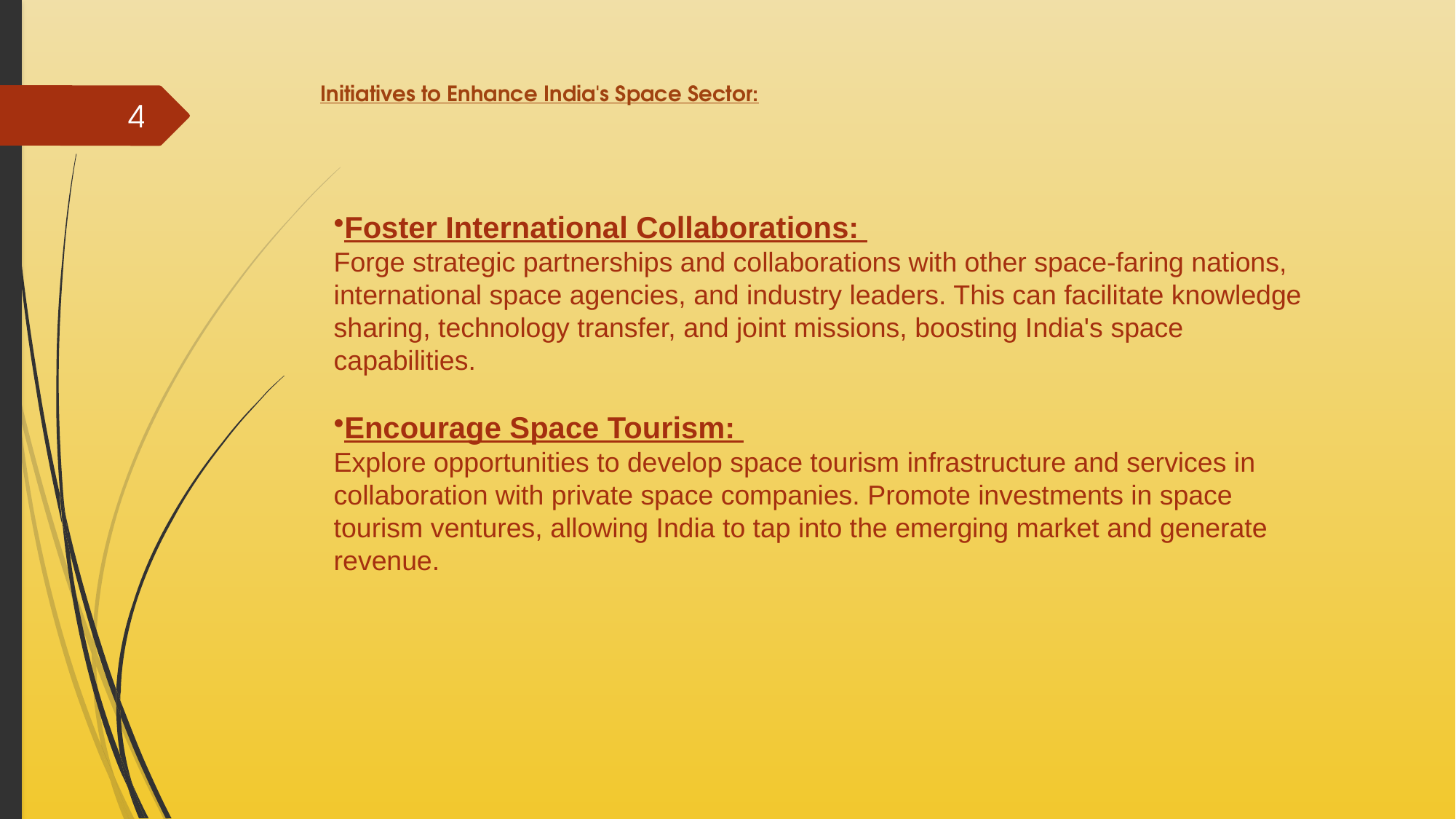

# Initiatives to Enhance India's Space Sector:
4
Foster International Collaborations:
Forge strategic partnerships and collaborations with other space-faring nations, international space agencies, and industry leaders. This can facilitate knowledge sharing, technology transfer, and joint missions, boosting India's space capabilities.

Encourage Space Tourism:
Explore opportunities to develop space tourism infrastructure and services in collaboration with private space companies. Promote investments in space tourism ventures, allowing India to tap into the emerging market and generate revenue.